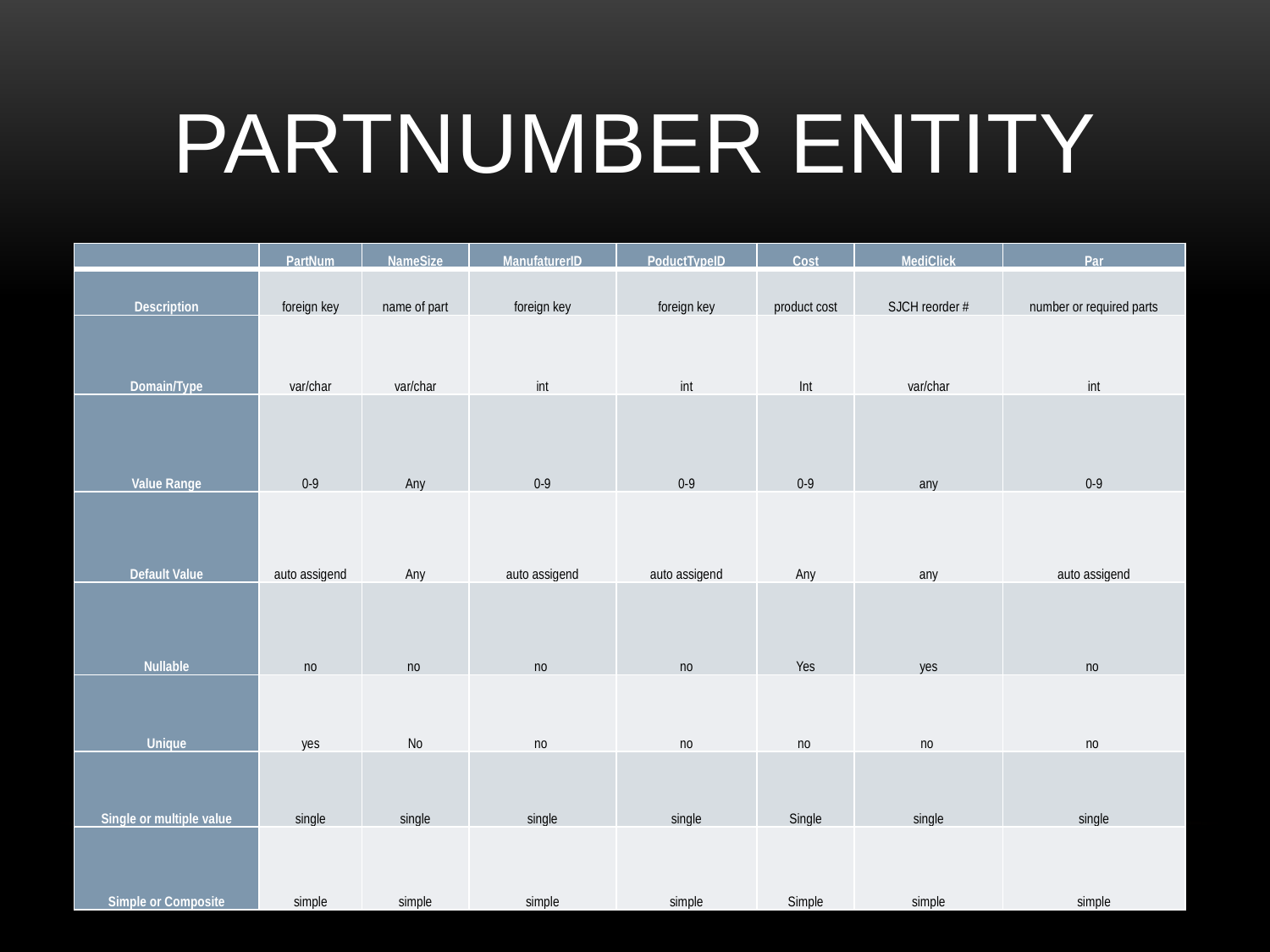

# PartNumber entity
|  | PartNum | NameSize | ManufaturerID | PoductTypeID | Cost | MediClick | Par |
| --- | --- | --- | --- | --- | --- | --- | --- |
| Description | foreign key | name of part | foreign key | foreign key | product cost | SJCH reorder # | number or required parts |
| Domain/Type | var/char | var/char | int | int | Int | var/char | int |
| Value Range | 0-9 | Any | 0-9 | 0-9 | 0-9 | any | 0-9 |
| Default Value | auto assigend | Any | auto assigend | auto assigend | Any | any | auto assigend |
| Nullable | no | no | no | no | Yes | yes | no |
| Unique | yes | No | no | no | no | no | no |
| Single or multiple value | single | single | single | single | Single | single | single |
| Simple or Composite | simple | simple | simple | simple | Simple | simple | simple |